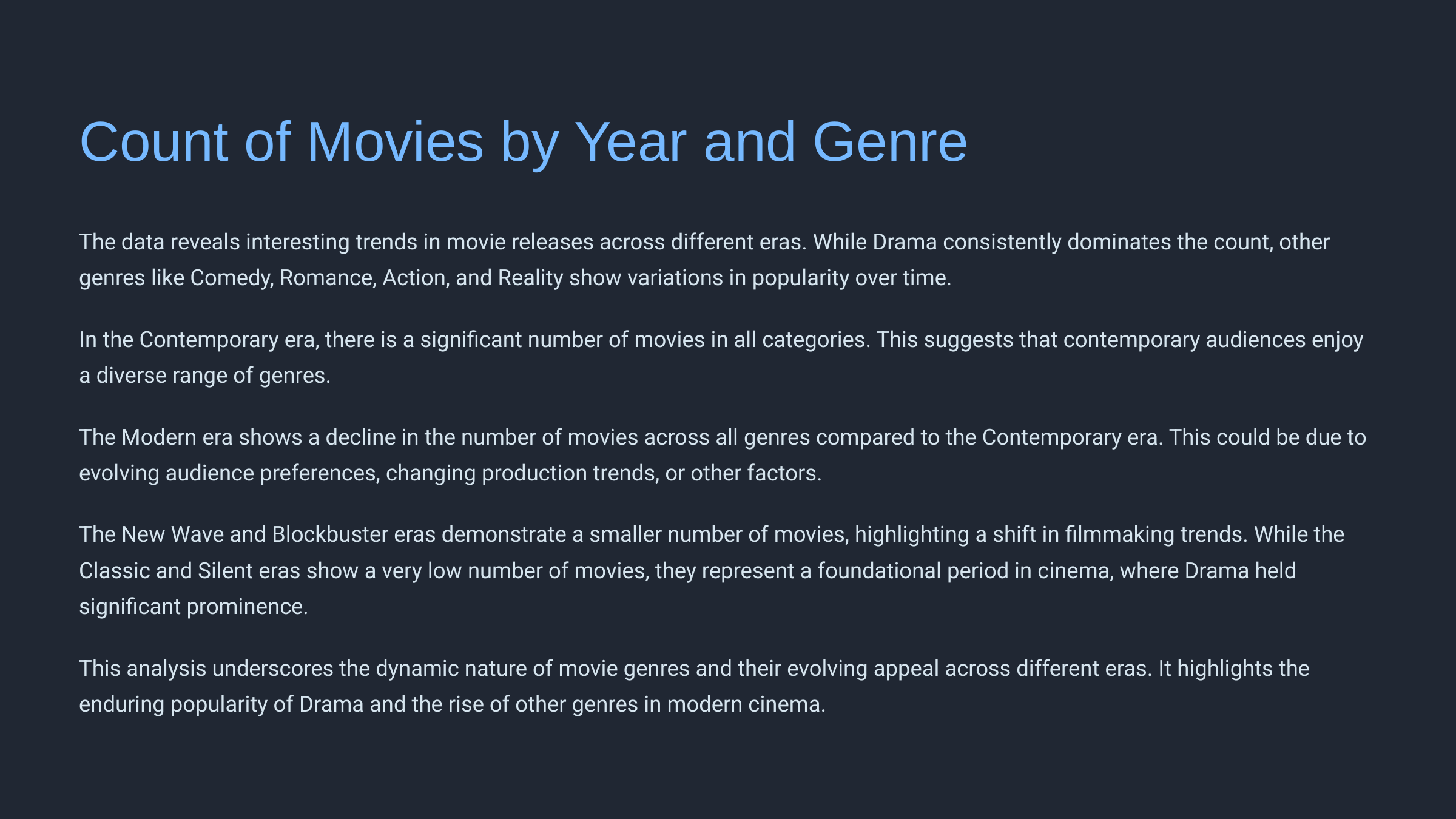

Count of Movies by Year and Genre
The data reveals interesting trends in movie releases across different eras. While Drama consistently dominates the count, other genres like Comedy, Romance, Action, and Reality show variations in popularity over time.
In the Contemporary era, there is a significant number of movies in all categories. This suggests that contemporary audiences enjoy a diverse range of genres.
The Modern era shows a decline in the number of movies across all genres compared to the Contemporary era. This could be due to evolving audience preferences, changing production trends, or other factors.
The New Wave and Blockbuster eras demonstrate a smaller number of movies, highlighting a shift in filmmaking trends. While the Classic and Silent eras show a very low number of movies, they represent a foundational period in cinema, where Drama held significant prominence.
This analysis underscores the dynamic nature of movie genres and their evolving appeal across different eras. It highlights the enduring popularity of Drama and the rise of other genres in modern cinema.